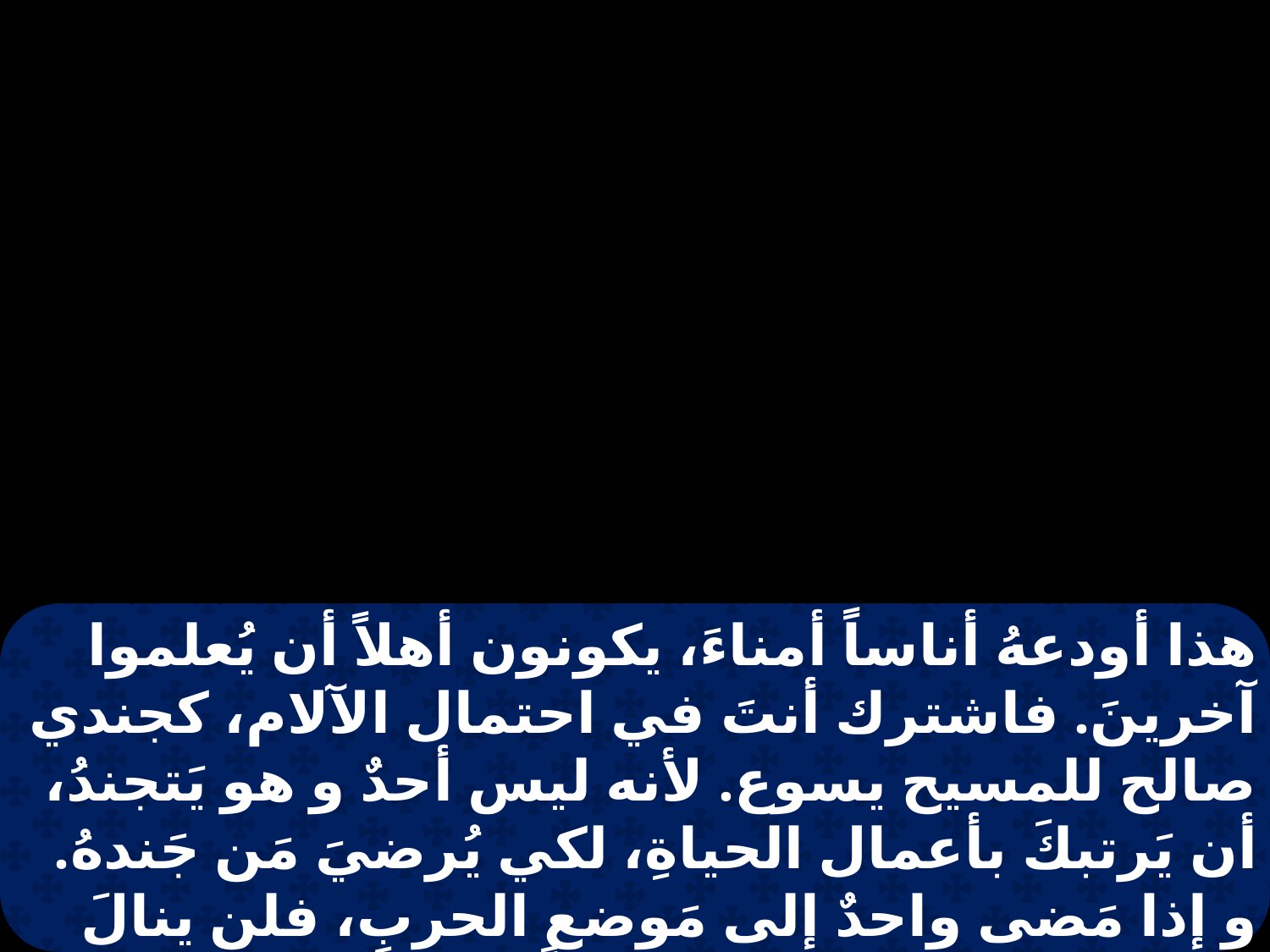

هذا أودعهُ أناساً أمناءَ، يكونون أهلاً أن يُعلموا آخرينَ. فاشترك أنتَ في احتمال الآلام، كجندي صالح للمسيح يسوع. لأنه ليس أحدٌ و هو يَتجندُ، أن يَرتبكَ بأعمال الحياةِ، لكي يُرضيَ مَن جَندهُ. و إذا مَضى واحدٌ إلى مَوضع الحربِ، فلن ينالَ الإكليلَ إن لم يُجاهدْ قانونياً. و لابد للفلاح الذى يتعبُ أن ينال أولاً من الأثمار. افهم ما أقولهُ ،